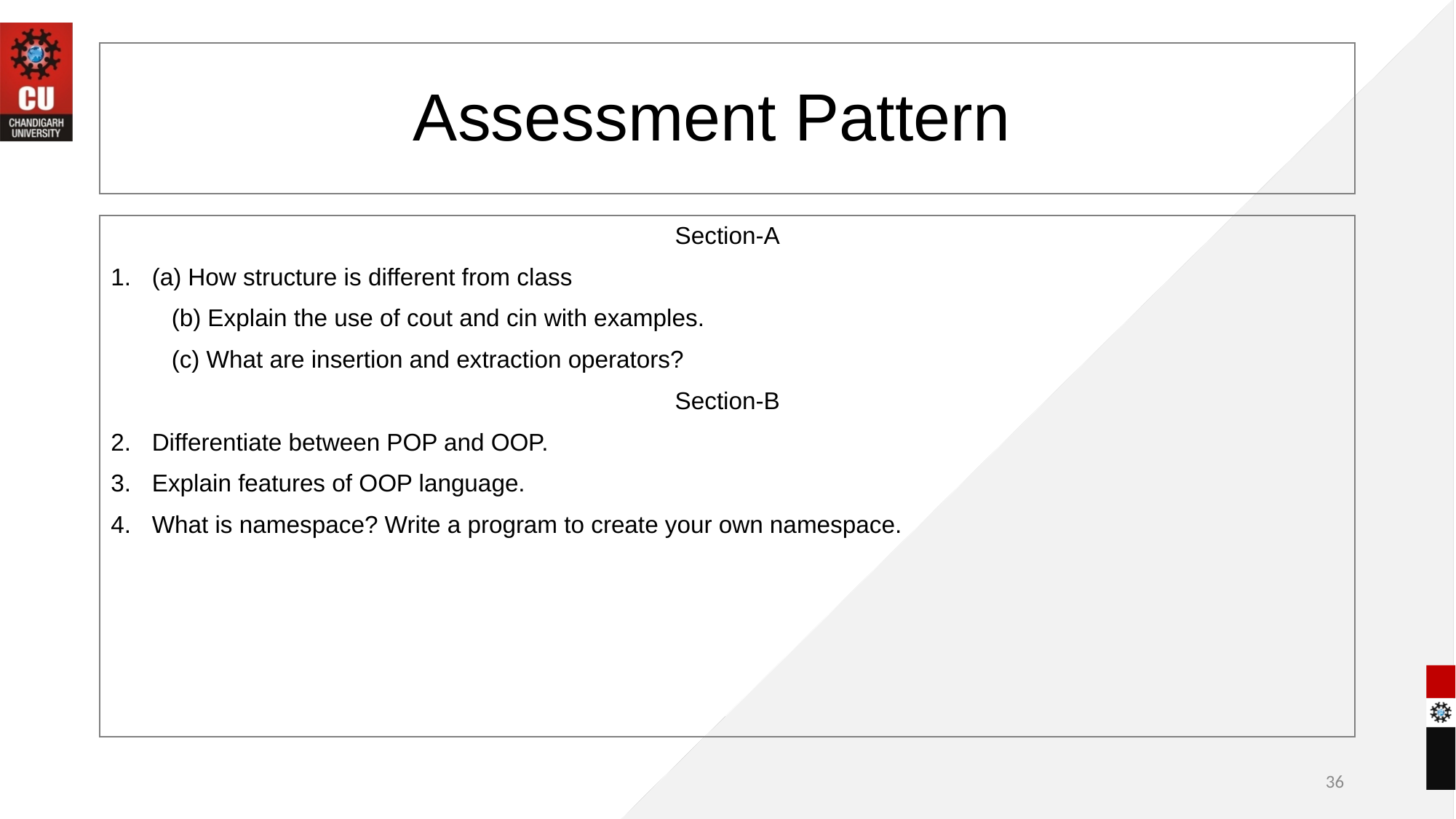

# Assessment Pattern

Section-A
(a) How structure is different from class
         (b) Explain the use of cout and cin with examples.
         (c) What are insertion and extraction operators?
Section-B
Differentiate between POP and OOP.
Explain features of OOP language.
What is namespace? Write a program to create your own namespace.

36